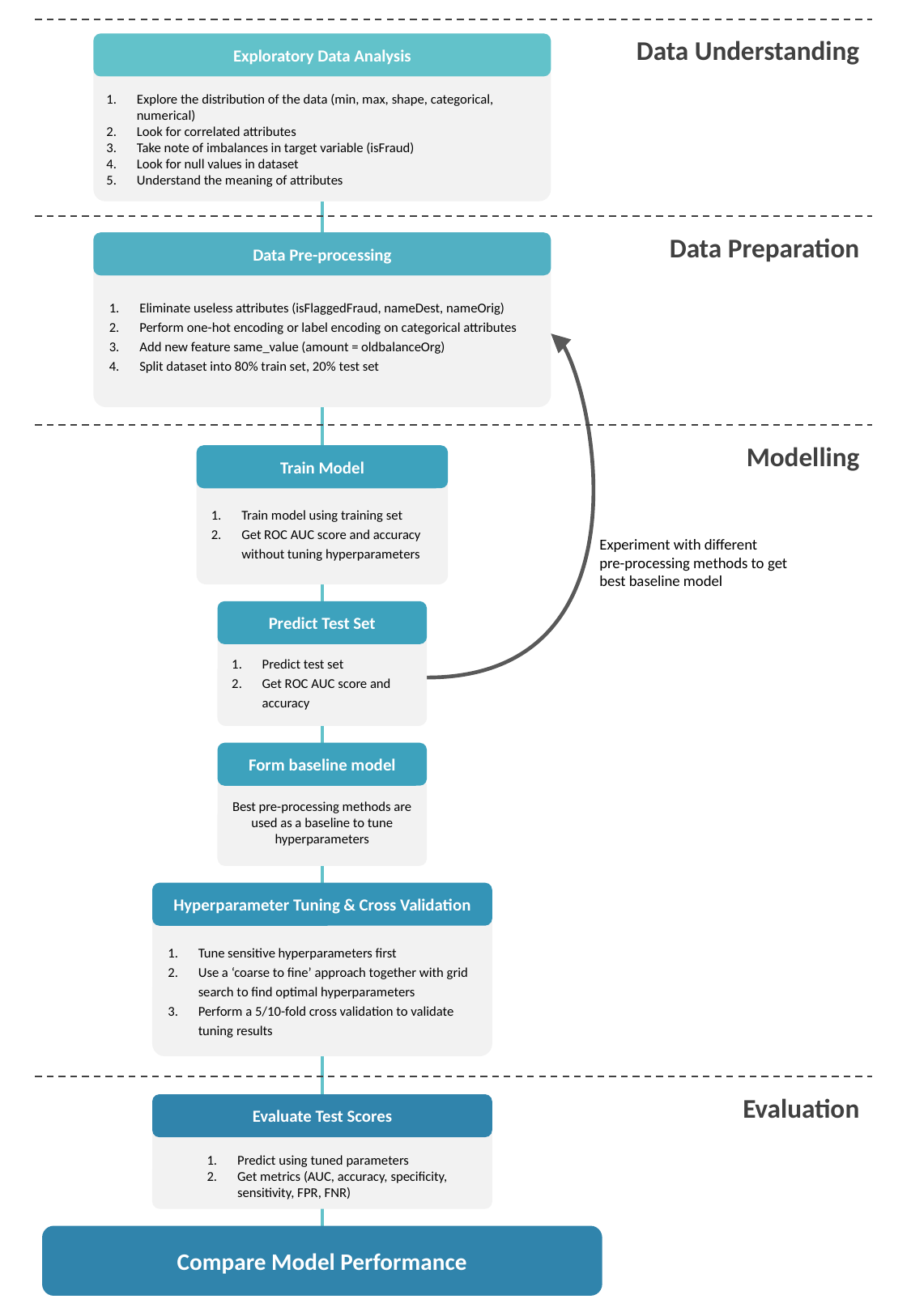

Data Understanding
Exploratory Data Analysis

Explore the distribution of the data (min, max, shape, categorical, numerical)
Look for correlated attributes
Take note of imbalances in target variable (isFraud)
Look for null values in dataset
Understand the meaning of attributes

Data Preparation
Data Pre-processing

Eliminate useless attributes (isFlaggedFraud, nameDest, nameOrig)
Perform one-hot encoding or label encoding on categorical attributes
Add new feature same_value (amount = oldbalanceOrg)
Split dataset into 80% train set, 20% test set
Modelling
Train Model

Train model using training set
Get ROC AUC score and accuracy without tuning hyperparameters
Experiment with different
pre-processing methods to get best baseline model
Predict Test Set

Predict test set
Get ROC AUC score and accuracy
Form baseline model
Best pre-processing methods are used as a baseline to tune hyperparameters
Hyperparameter Tuning & Cross Validation
Tune sensitive hyperparameters first
Use a ‘coarse to fine’ approach together with grid search to find optimal hyperparameters
Perform a 5/10-fold cross validation to validate tuning results
Evaluation
Evaluate Test Scores

Predict using tuned parameters
Get metrics (AUC, accuracy, specificity, sensitivity, FPR, FNR)
Compare Model Performance